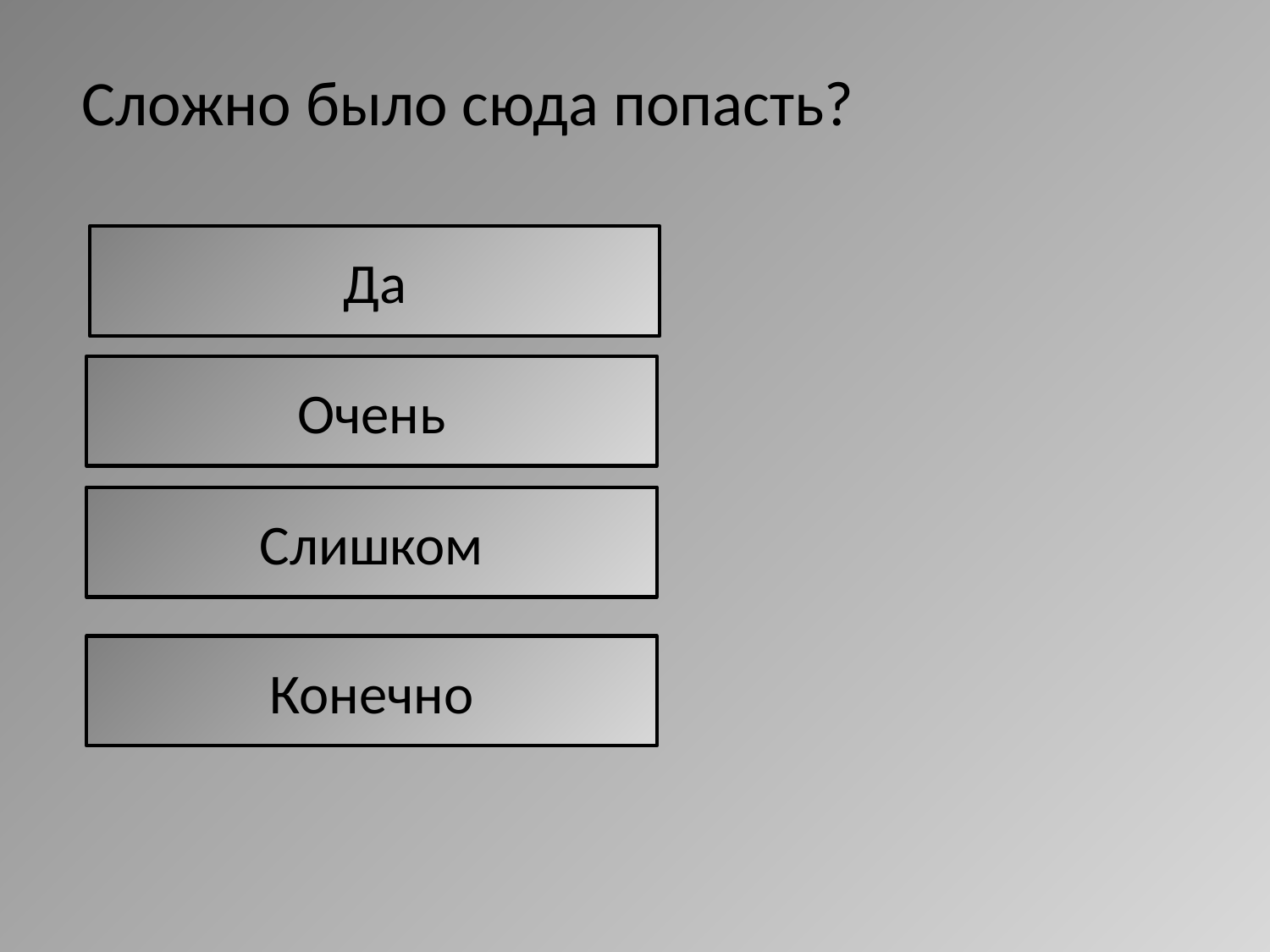

Сложно было сюда попасть?
Да
Очень
Слишком
Конечно